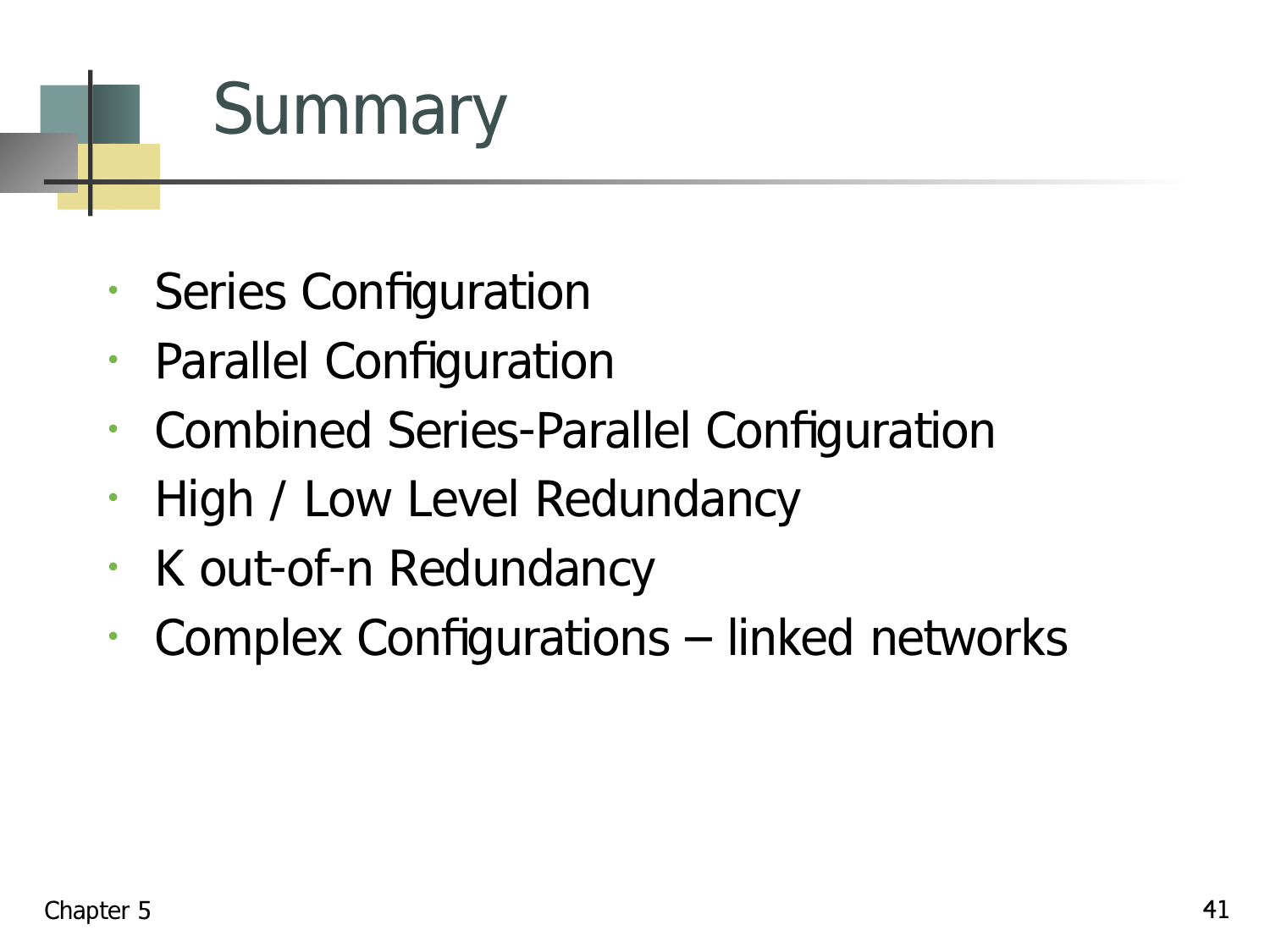

# Summary
Series Configuration
Parallel Configuration
Combined Series-Parallel Configuration
High / Low Level Redundancy
K out-of-n Redundancy
Complex Configurations – linked networks

41
Chapter 5